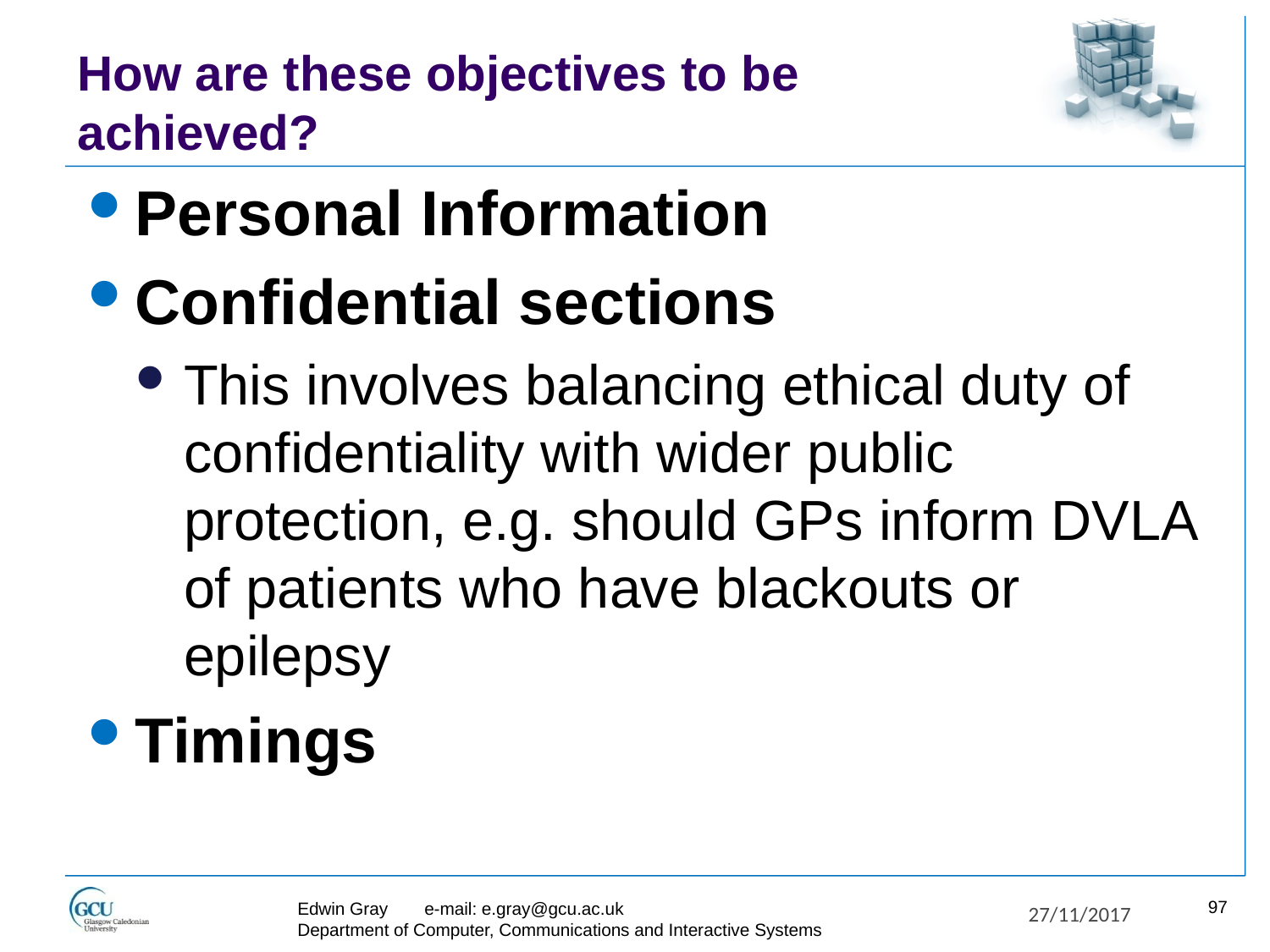

# How are these objectives to be achieved?
Personal Information
Confidential sections
This involves balancing ethical duty of confidentiality with wider public protection, e.g. should GPs inform DVLA of patients who have blackouts or epilepsy
Timings
97
Edwin Gray	e-mail: e.gray@gcu.ac.uk
Department of Computer, Communications and Interactive Systems
27/11/2017